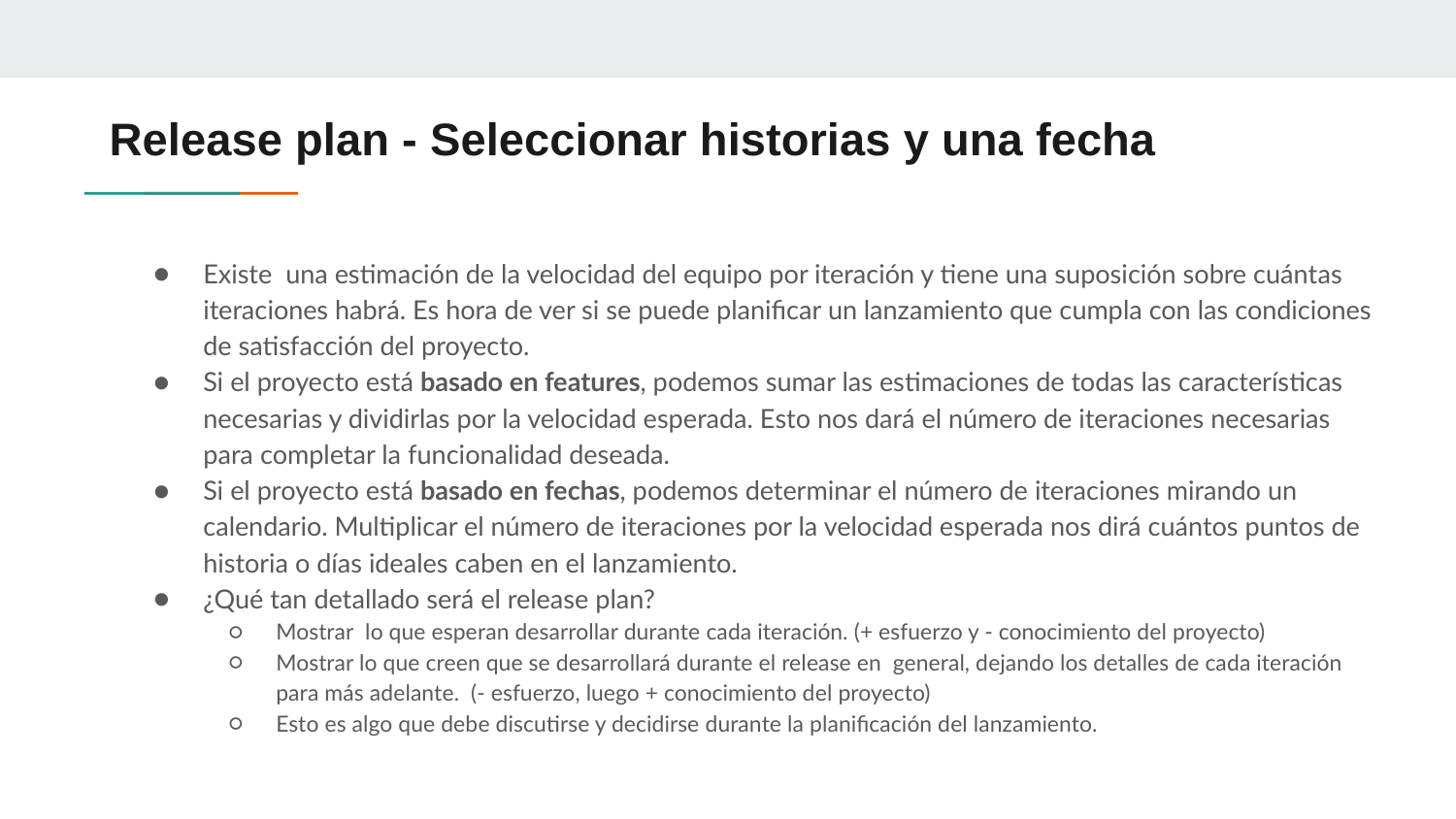

# Release plan - Seleccionar historias y una fecha
Existe  una estimación de la velocidad del equipo por iteración y tiene una suposición sobre cuántas iteraciones habrá. Es hora de ver si se puede planificar un lanzamiento que cumpla con las condiciones de satisfacción del proyecto.
Si el proyecto está basado en features, podemos sumar las estimaciones de todas las características necesarias y dividirlas por la velocidad esperada. Esto nos dará el número de iteraciones necesarias para completar la funcionalidad deseada.
Si el proyecto está basado en fechas, podemos determinar el número de iteraciones mirando un calendario. Multiplicar el número de iteraciones por la velocidad esperada nos dirá cuántos puntos de historia o días ideales caben en el lanzamiento.
¿Qué tan detallado será el release plan?
Mostrar  lo que esperan desarrollar durante cada iteración. (+ esfuerzo y - conocimiento del proyecto)
Mostrar lo que creen que se desarrollará durante el release en  general, dejando los detalles de cada iteración para más adelante.  (- esfuerzo, luego + conocimiento del proyecto)
Esto es algo que debe discutirse y decidirse durante la planificación del lanzamiento.